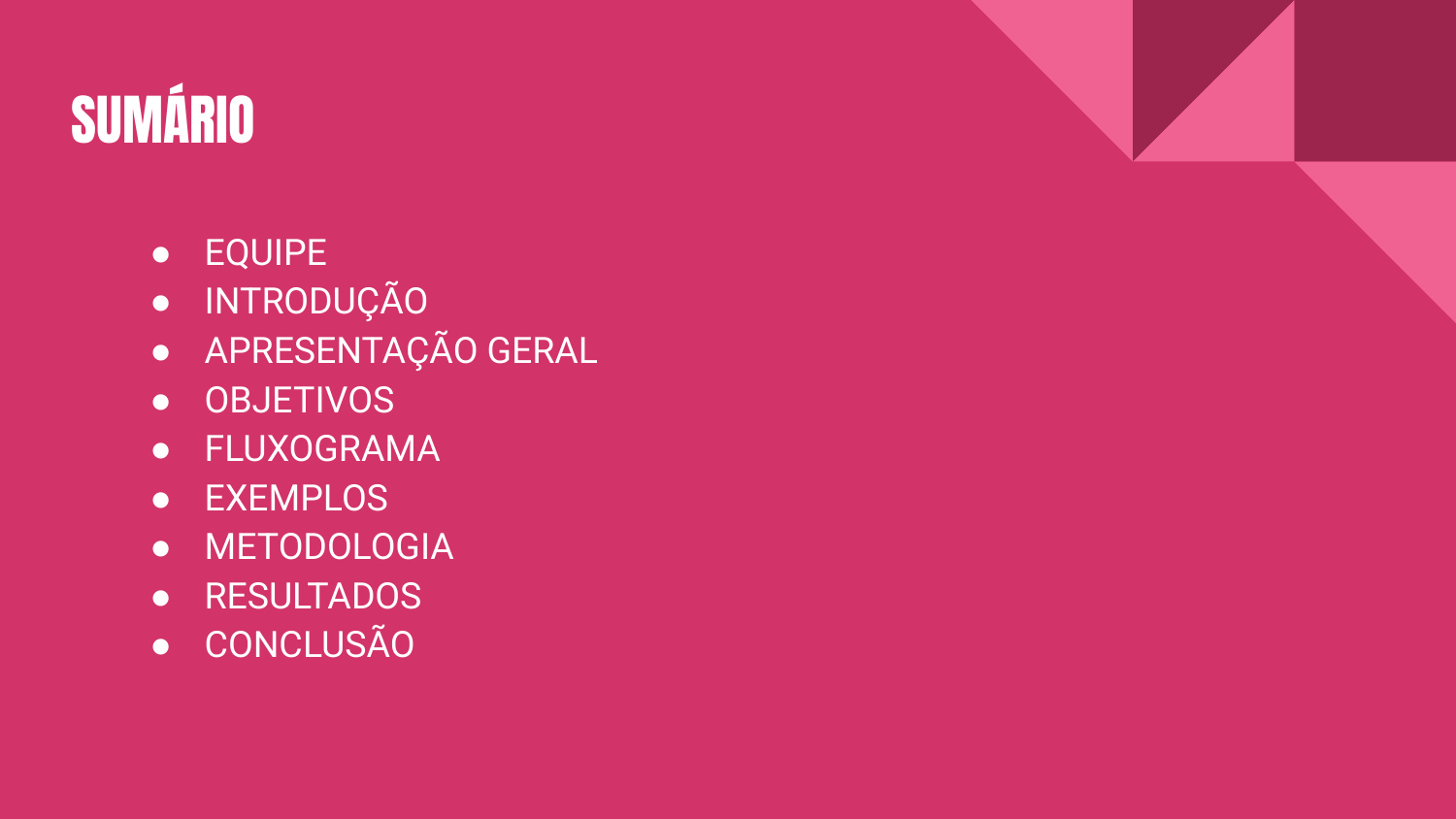

# SUMÁRIO
EQUIPE
INTRODUÇÃO
APRESENTAÇÃO GERAL
OBJETIVOS
FLUXOGRAMA
EXEMPLOS
METODOLOGIA
RESULTADOS
CONCLUSÃO